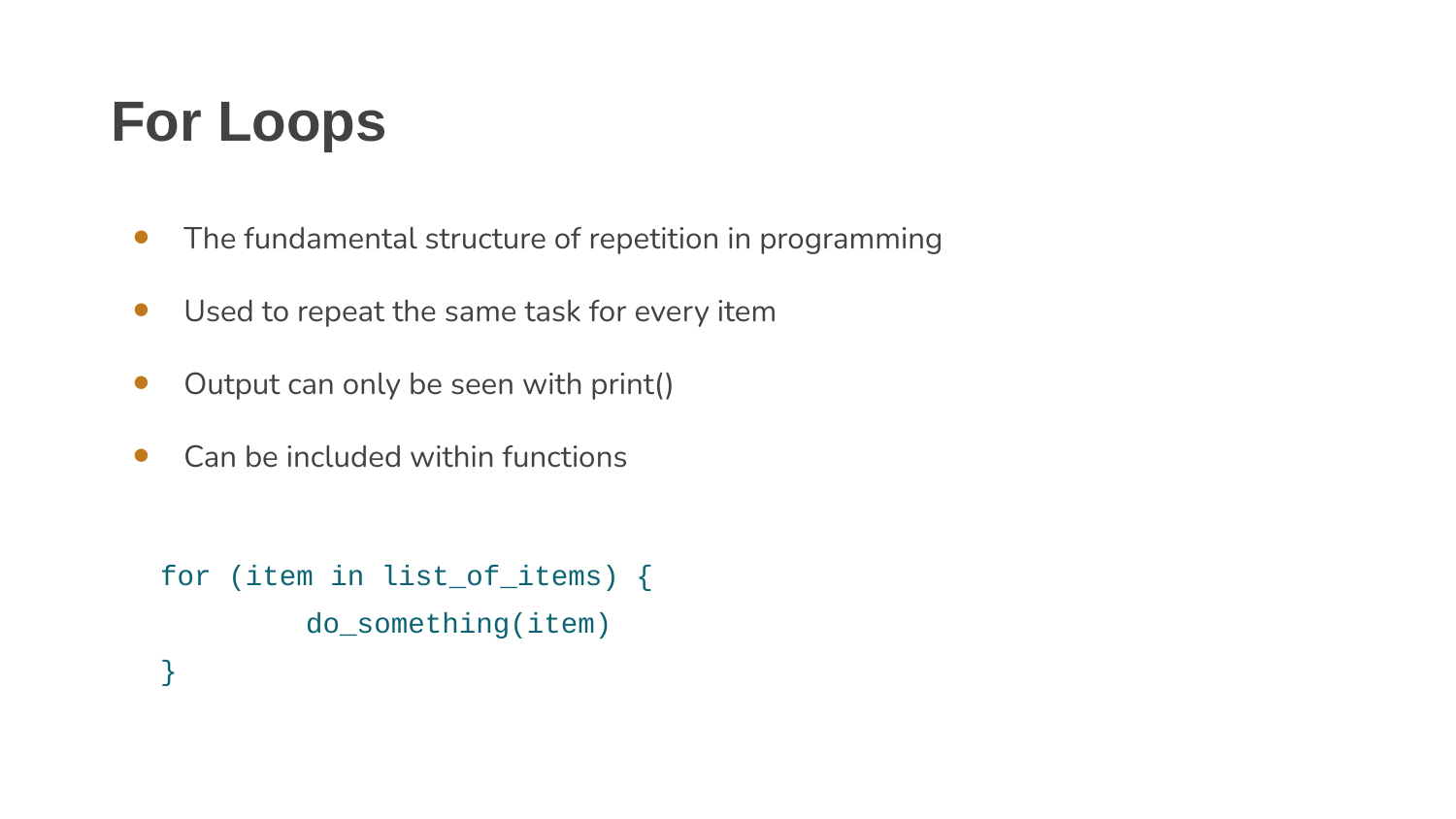

# For Loops
The fundamental structure of repetition in programming
Used to repeat the same task for every item
Output can only be seen with print()
Can be included within functions
for (item in list_of_items) {
	do_something(item)
}